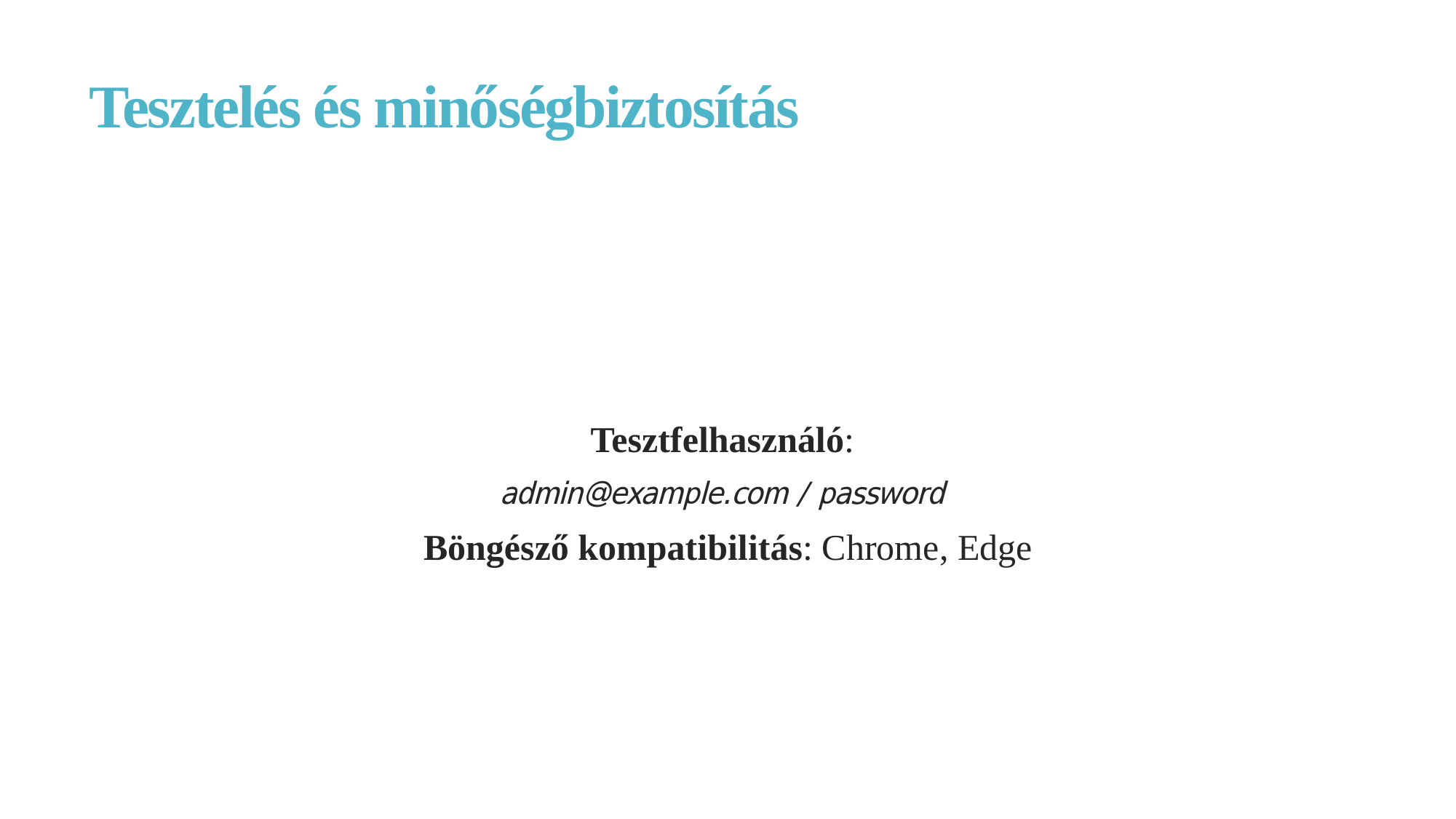

# Tesztelés és minőségbiztosítás

Tesztfelhasználó:
admin@example.com / password
Böngésző kompatibilitás: Chrome, Edge